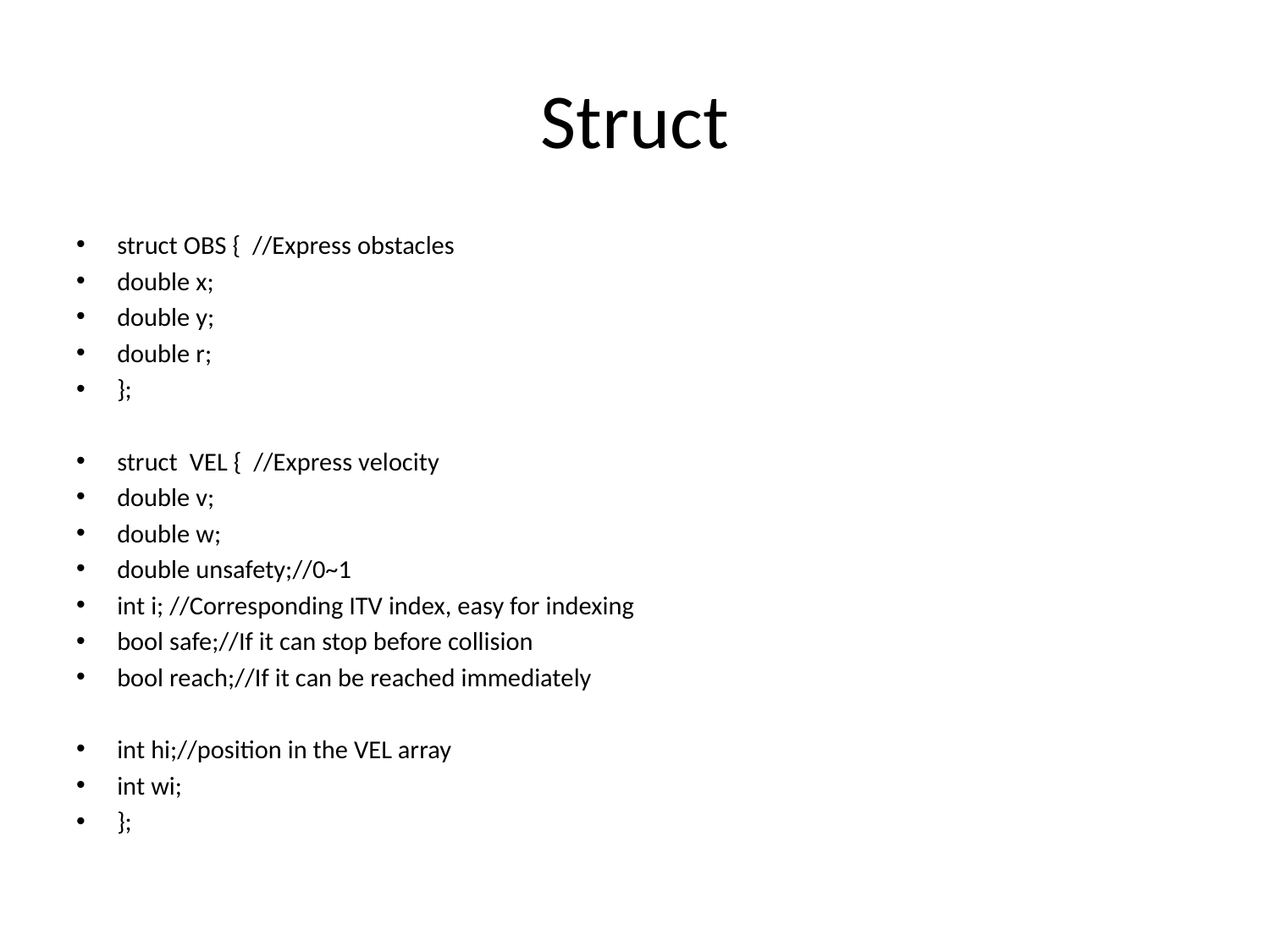

# Struct
struct OBS {  //Express obstacles
double x;
double y;
double r;
};

struct  VEL {  //Express velocity
double v;
double w;
double unsafety;//0~1
int i; //Corresponding ITV index, easy for indexing
bool safe;//If it can stop before collision
bool reach;//If it can be reached immediately

int hi;//position in the VEL array
int wi;
};